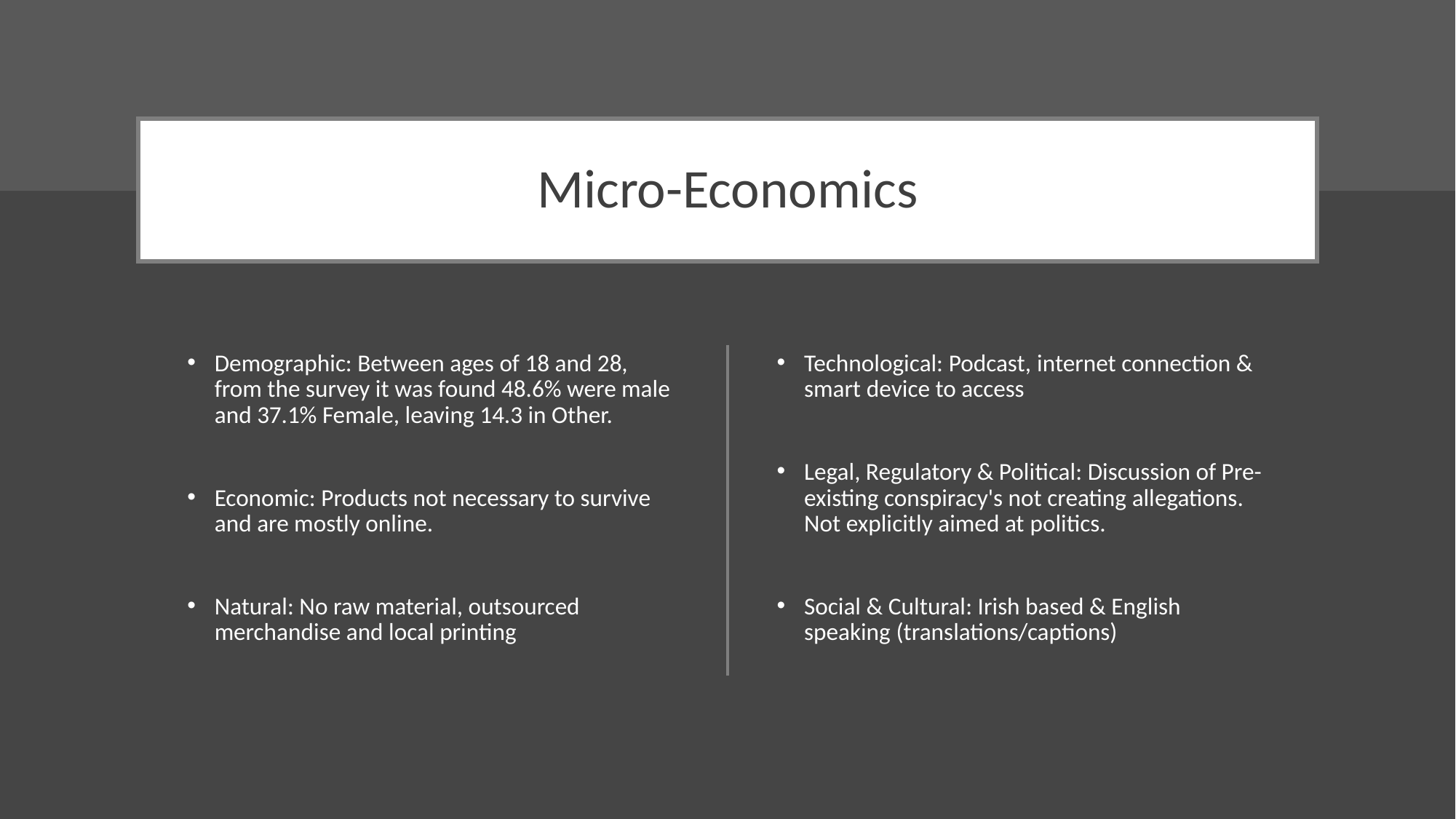

# Micro-Economics
Demographic: Between ages of 18 and 28, from the survey it was found 48.6% were male and 37.1% Female, leaving 14.3 in Other.

Economic: Products not necessary to survive and are mostly online.

Natural: No raw material, outsourced merchandise and local printing

Technological: Podcast, internet connection & smart device to access

Legal, Regulatory & Political: Discussion of Pre-existing conspiracy's not creating allegations. Not explicitly aimed at politics.

Social & Cultural: Irish based & English speaking (translations/captions)